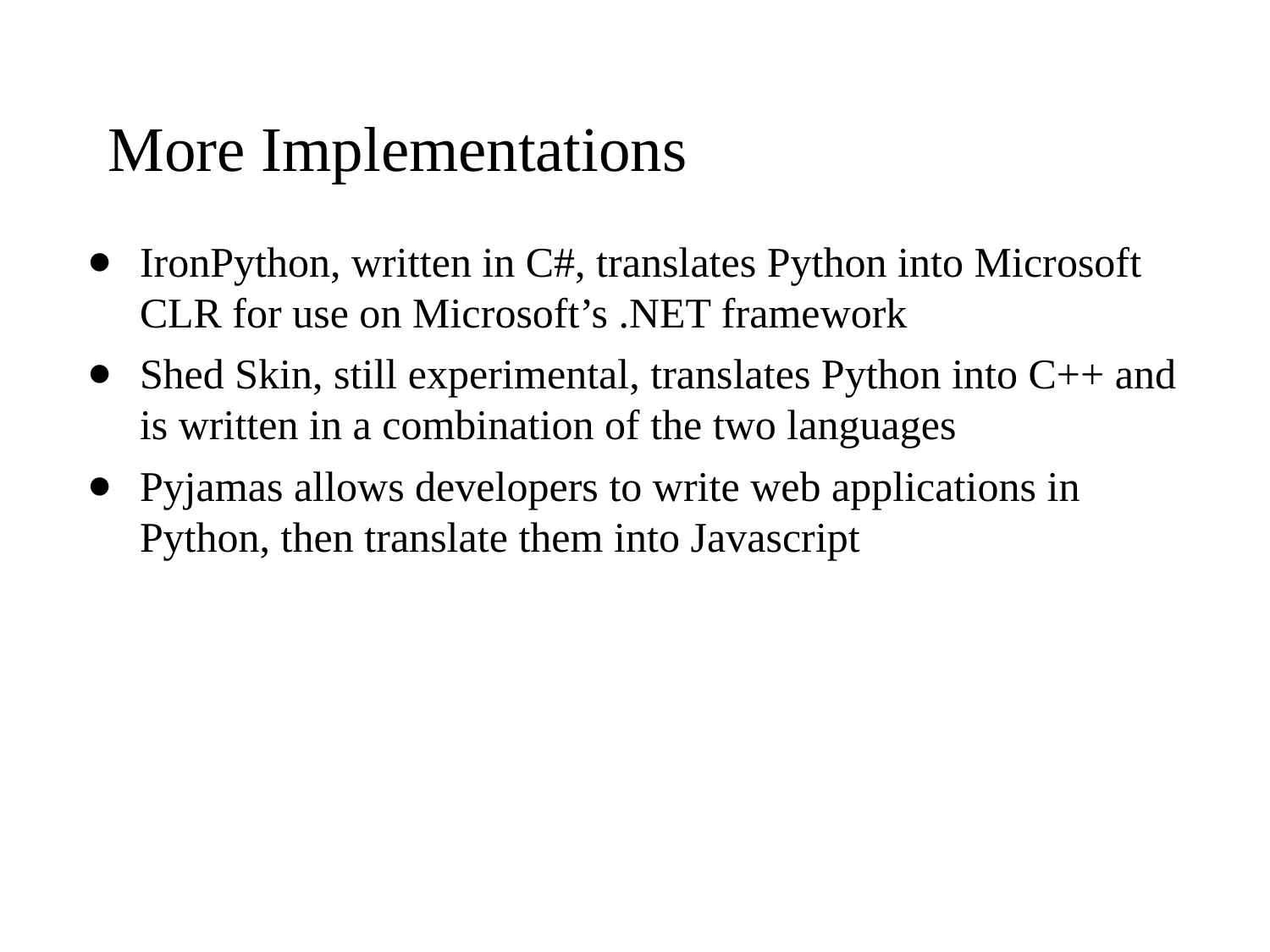

# More Implementations
IronPython, written in C#, translates Python into Microsoft CLR for use on Microsoft’s .NET framework
Shed Skin, still experimental, translates Python into C++ and is written in a combination of the two languages
Pyjamas allows developers to write web applications in Python, then translate them into Javascript